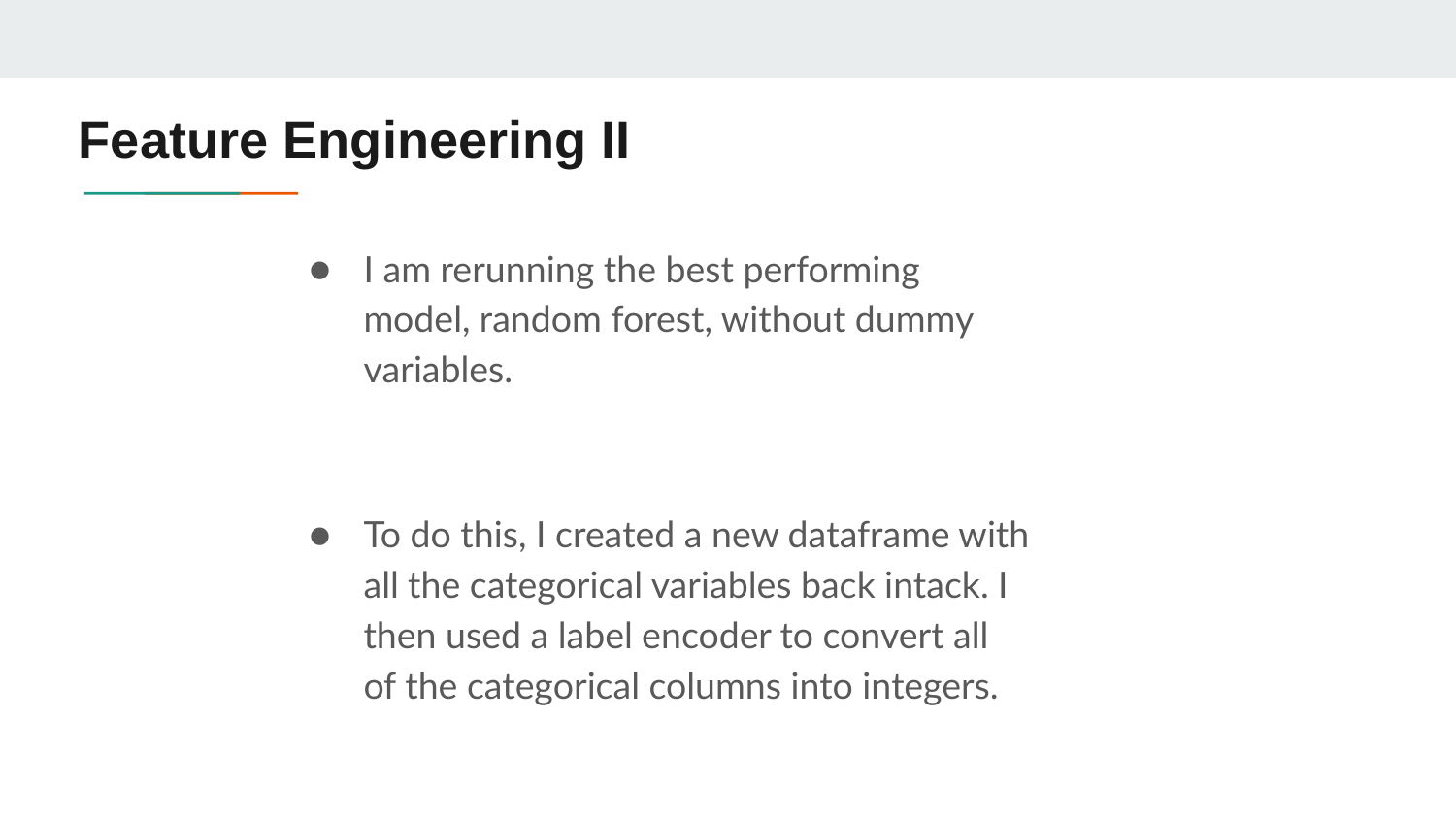

# Feature Engineering II
I am rerunning the best performing model, random forest, without dummy variables.

To do this, I created a new dataframe with all the categorical variables back intack. I then used a label encoder to convert all of the categorical columns into integers.